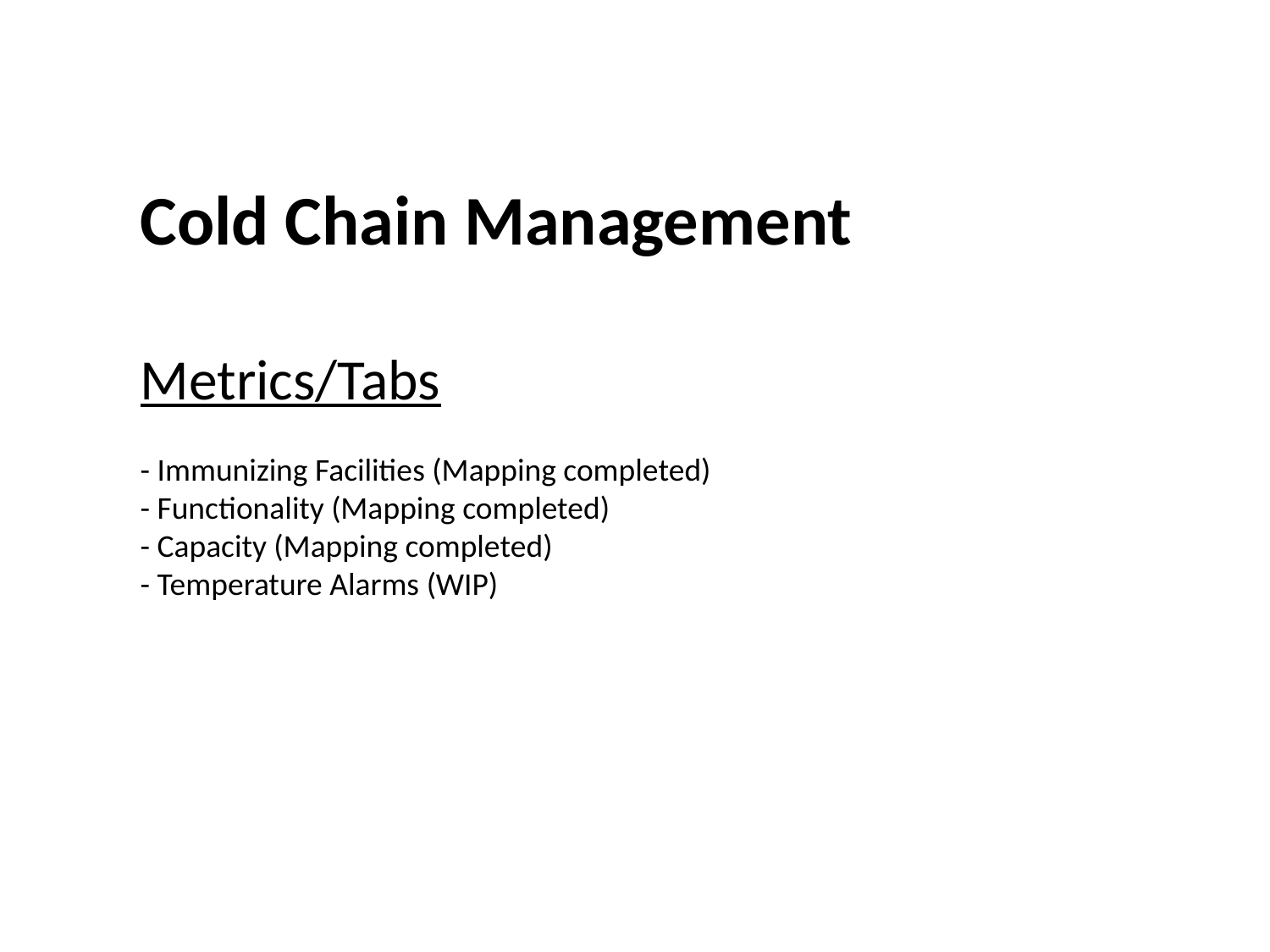

# Cold Chain Management Metrics/Tabs - Immunizing Facilities (Mapping completed) - Functionality (Mapping completed) - Capacity (Mapping completed) - Temperature Alarms (WIP)